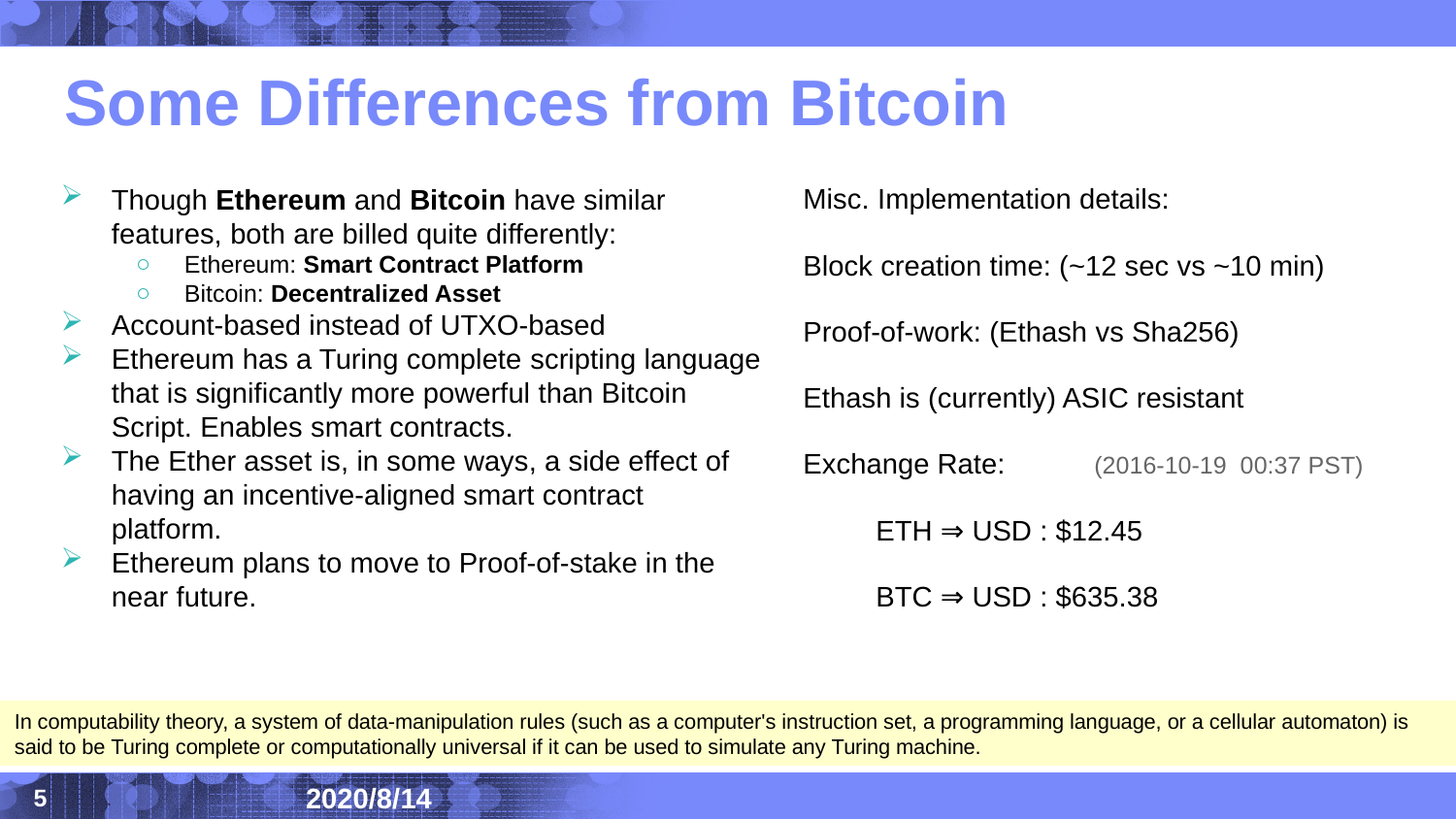

# Some Differences from Bitcoin
Misc. Implementation details:
Block creation time: (~12 sec vs ~10 min)
Proof-of-work: (Ethash vs Sha256)
Ethash is (currently) ASIC resistant
Exchange Rate:	(2016-10-19  00:37 PST)
ETH ⇒ USD : $12.45
BTC ⇒ USD : $635.38

Though Ethereum and Bitcoin have similar features, both are billed quite differently:
Ethereum: Smart Contract Platform
Bitcoin: Decentralized Asset
Account-based instead of UTXO-based
Ethereum has a Turing complete scripting language that is significantly more powerful than Bitcoin Script. Enables smart contracts.
The Ether asset is, in some ways, a side effect of having an incentive-aligned smart contract platform.
Ethereum plans to move to Proof-of-stake in the near future.
In computability theory, a system of data-manipulation rules (such as a computer's instruction set, a programming language, or a cellular automaton) is said to be Turing complete or computationally universal if it can be used to simulate any Turing machine.
2020/8/14